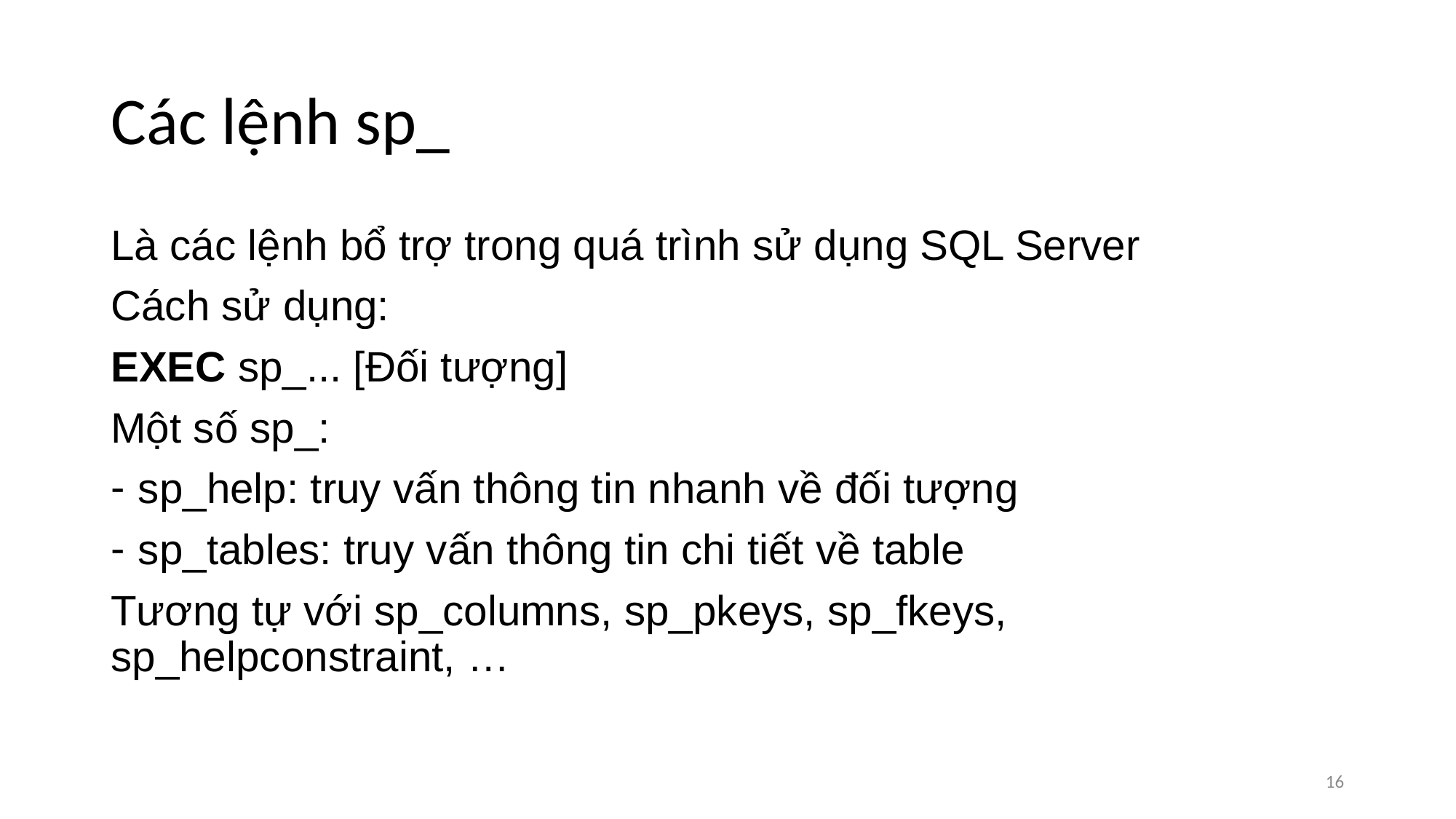

# Các lệnh sp_
Là các lệnh bổ trợ trong quá trình sử dụng SQL Server
Cách sử dụng:
EXEC sp_... [Đối tượng]
Một số sp_:
sp_help: truy vấn thông tin nhanh về đối tượng
sp_tables: truy vấn thông tin chi tiết về table
Tương tự với sp_columns, sp_pkeys, sp_fkeys, sp_helpconstraint, …
16